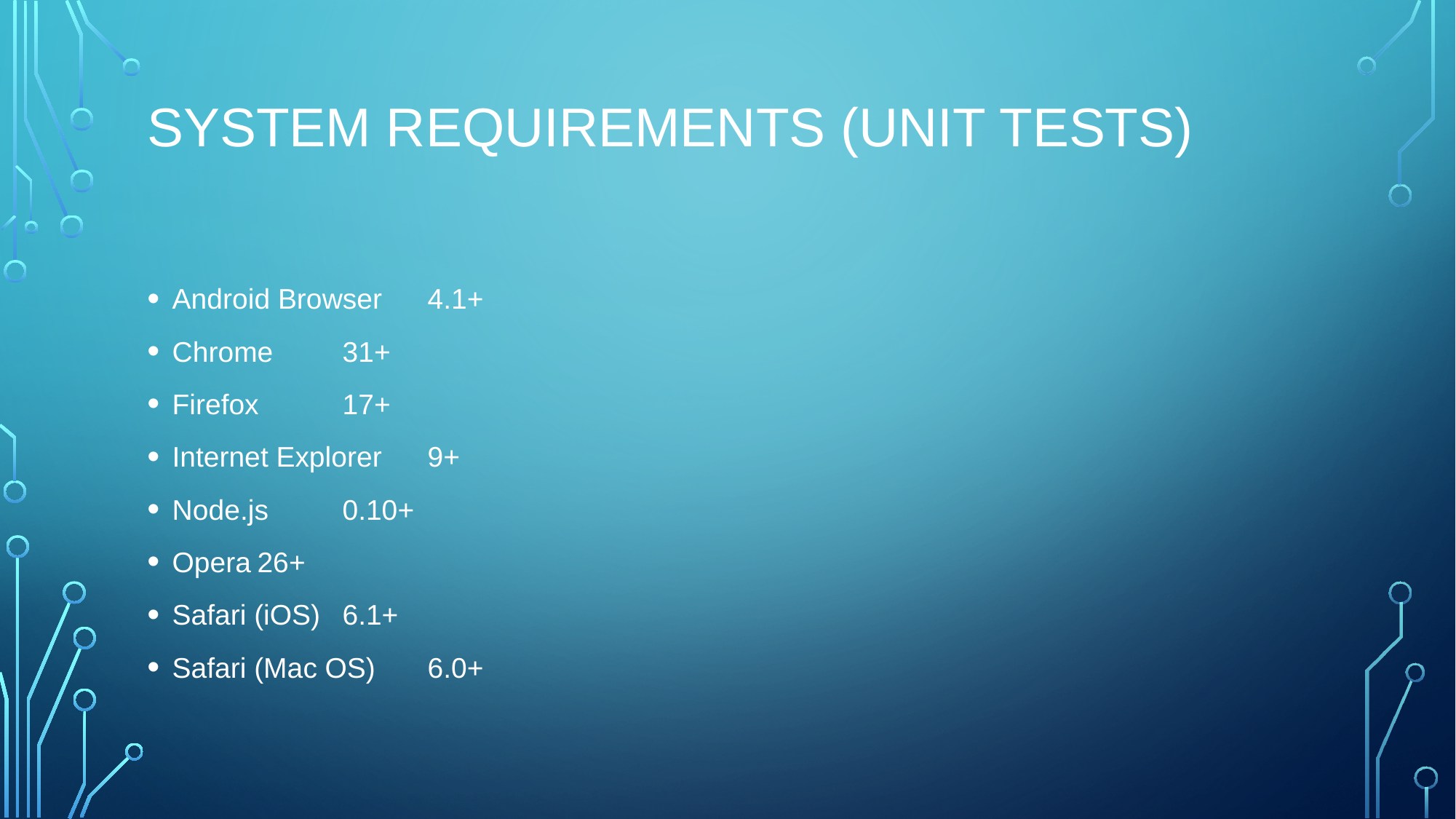

# System requirements (unit tests)
Android Browser	4.1+
Chrome	31+
Firefox	17+
Internet Explorer	9+
Node.js	0.10+
Opera	26+
Safari (iOS)	6.1+
Safari (Mac OS)	6.0+